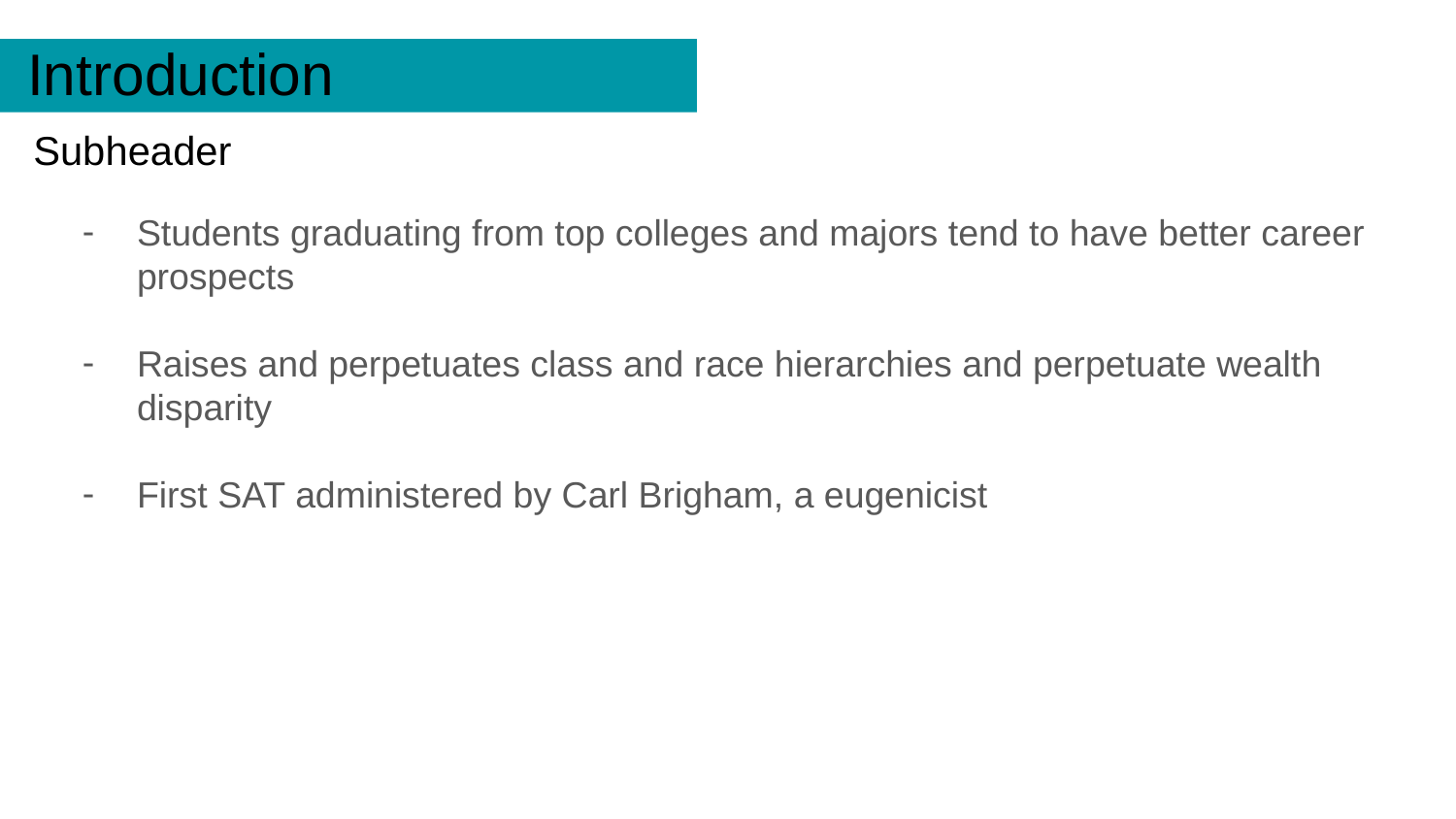

Introduction

# Subheader
Students graduating from top colleges and majors tend to have better career prospects

Raises and perpetuates class and race hierarchies and perpetuate wealth disparity

First SAT administered by Carl Brigham, a eugenicist